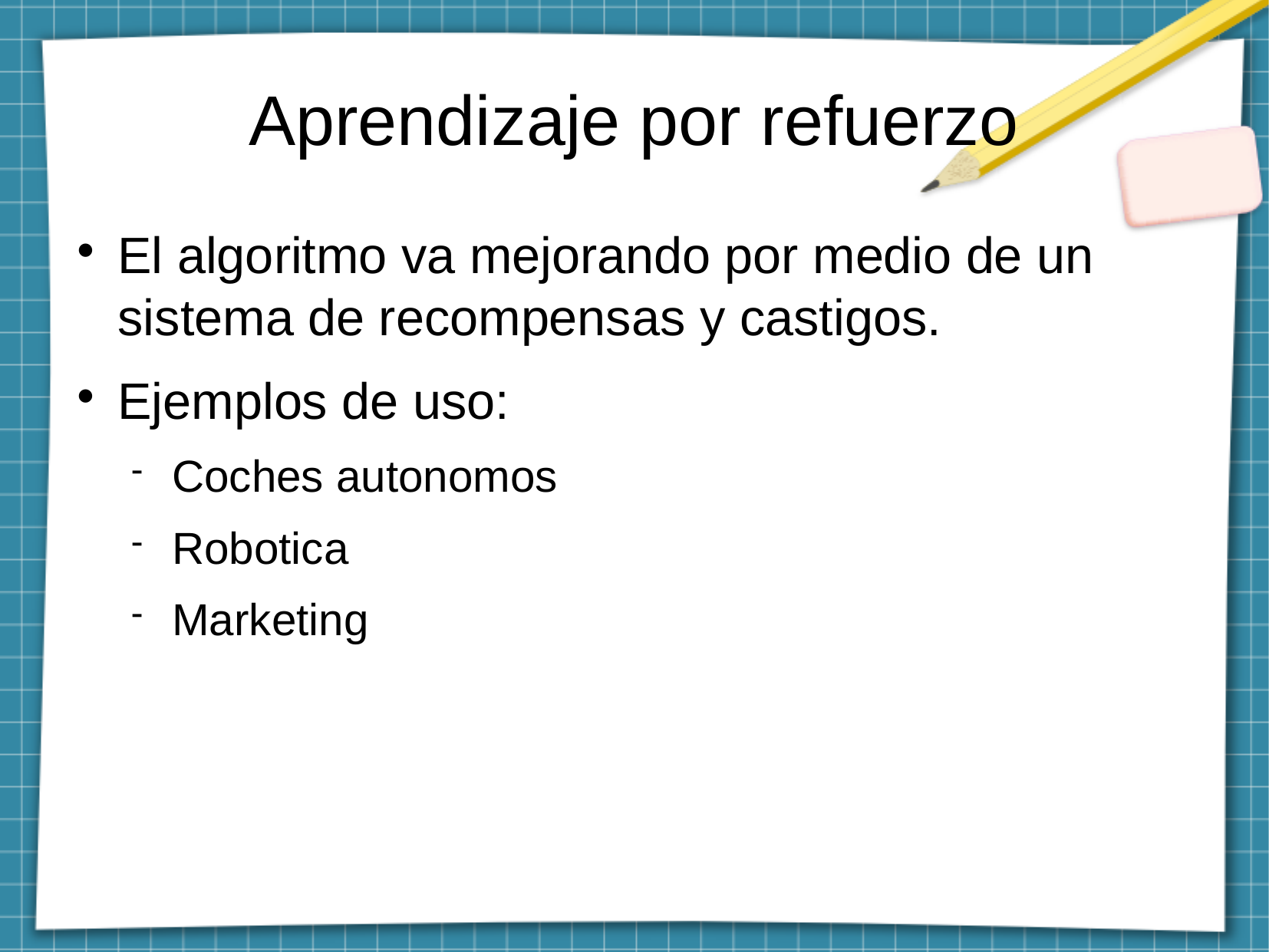

Aprendizaje por refuerzo
El algoritmo va mejorando por medio de un sistema de recompensas y castigos.
Ejemplos de uso:
Coches autonomos
Robotica
Marketing